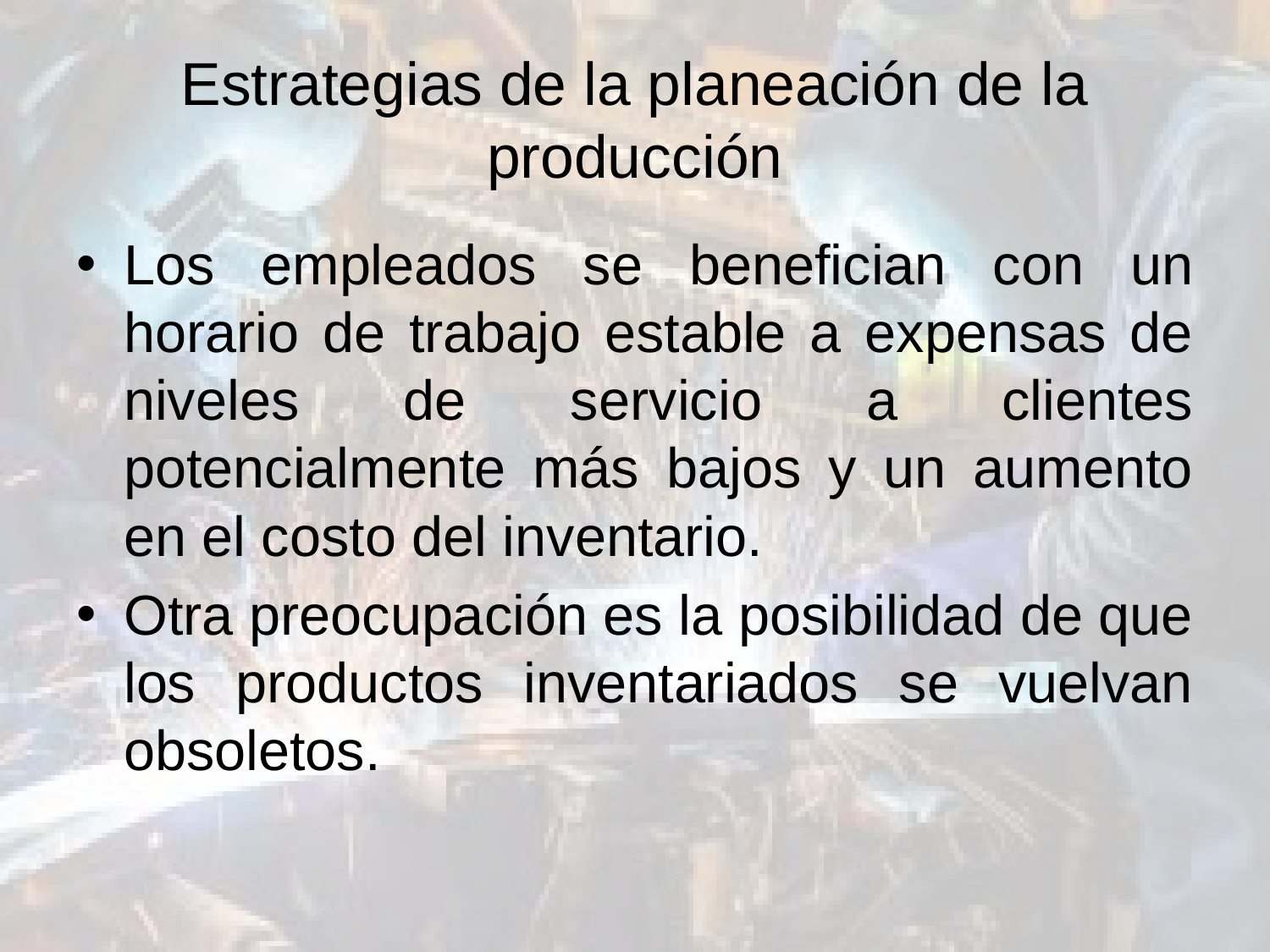

# Estrategias de la planeación de la producción
Los empleados se benefician con un horario de trabajo estable a expensas de niveles de servicio a clientes potencialmente más bajos y un aumento en el costo del inventario.
Otra preocupación es la posibilidad de que los productos inventariados se vuelvan obsoletos.